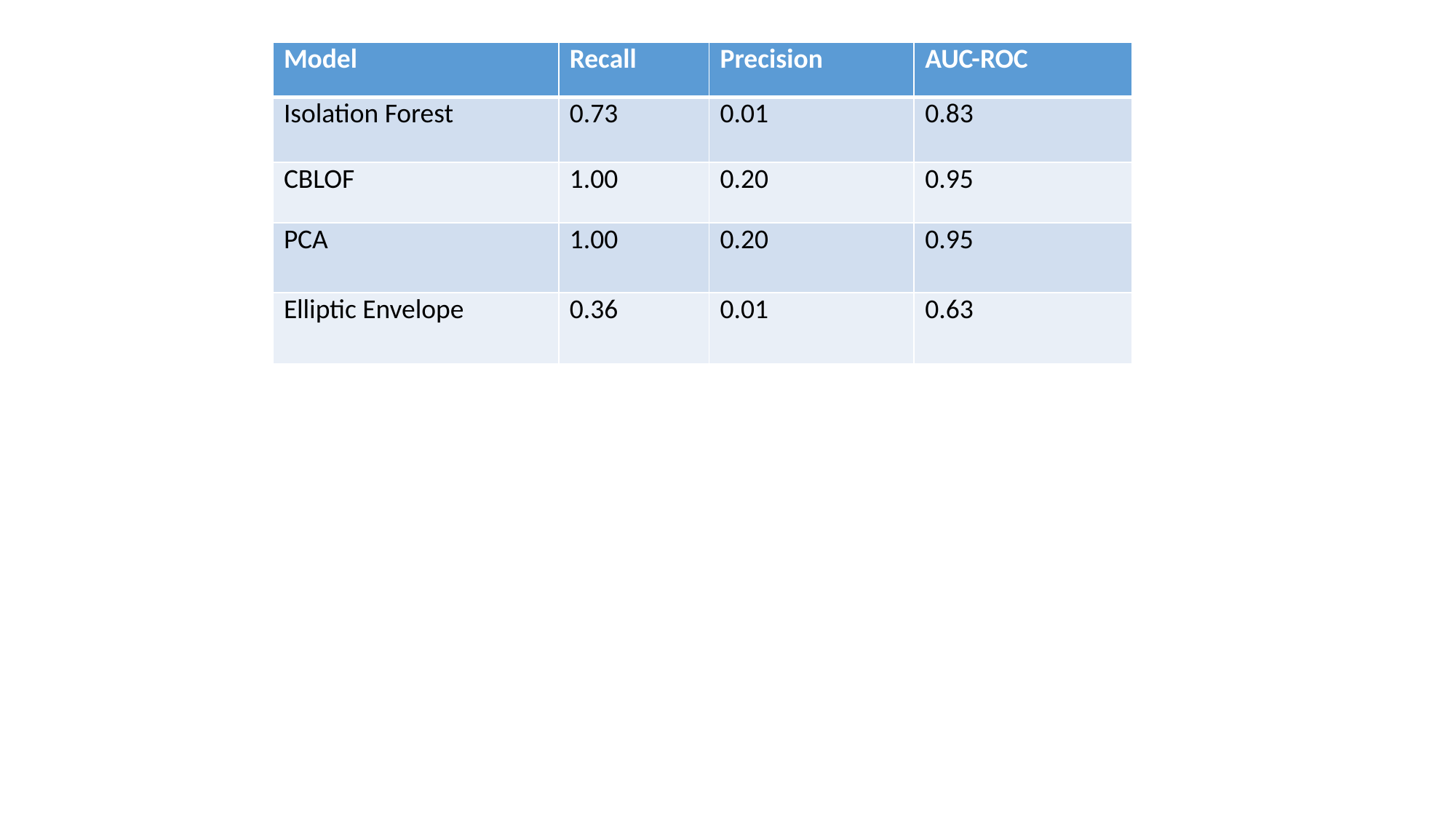

| Model | Recall | Precision | AUC-ROC |
| --- | --- | --- | --- |
| Isolation Forest | 0.73 | 0.01 | 0.83 |
| CBLOF | 1.00 | 0.20 | 0.95 |
| PCA | 1.00 | 0.20 | 0.95 |
| Elliptic Envelope | 0.36 | 0.01 | 0.63 |